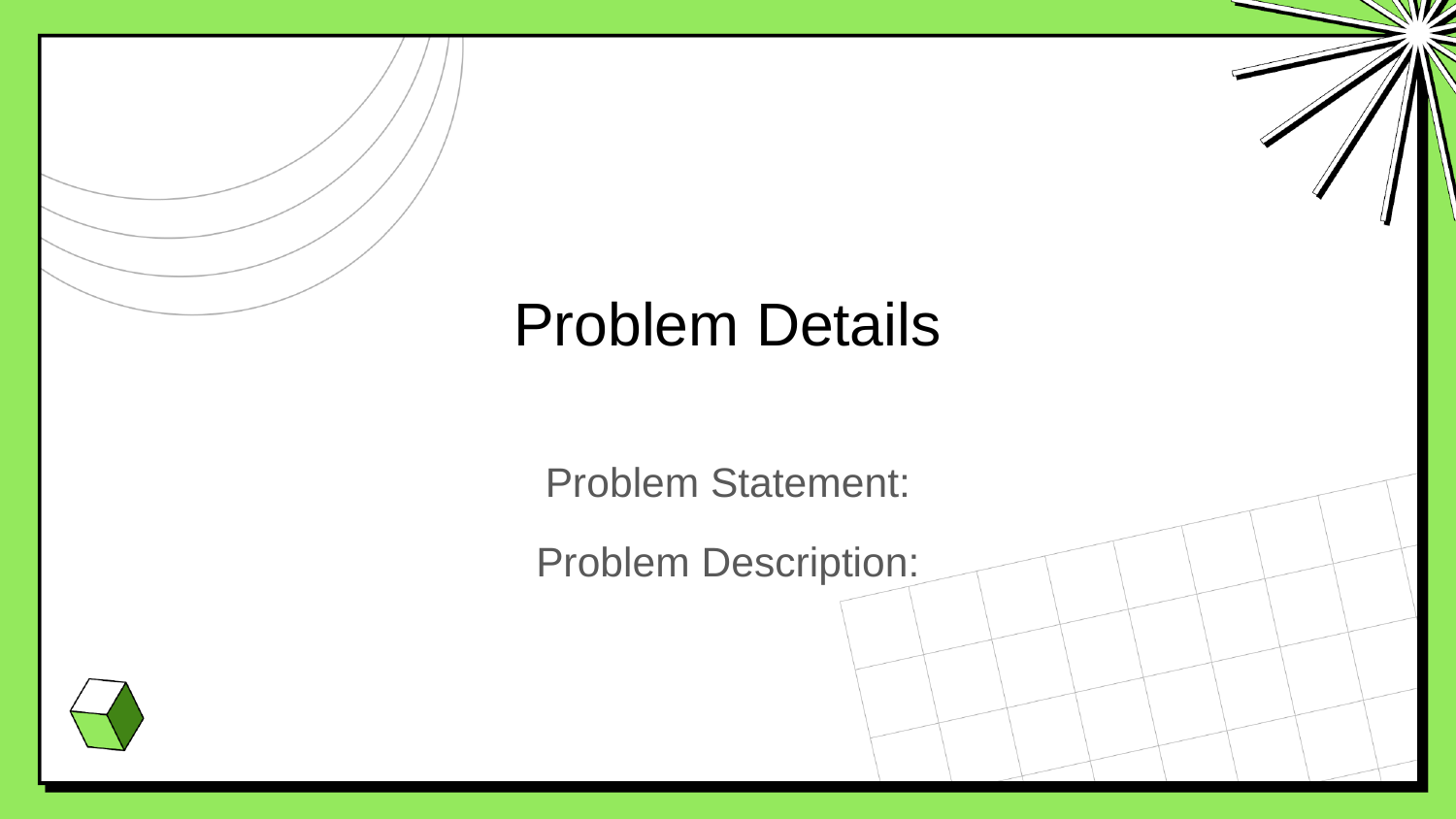

# Problem Details

Problem Statement:

Problem Description: